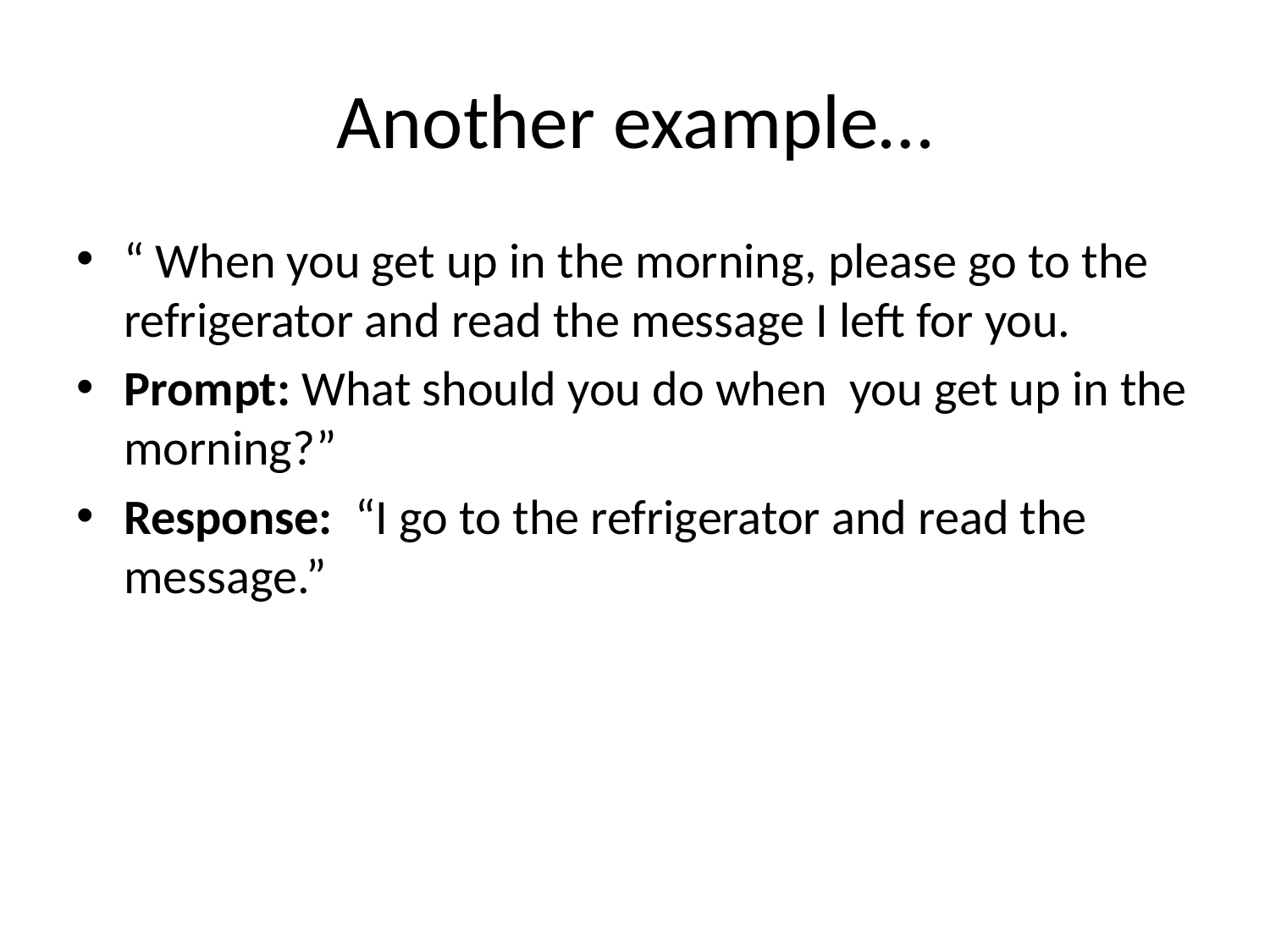

# Another example…
“ When you get up in the morning, please go to the refrigerator and read the message I left for you.
Prompt: What should you do when  you get up in the morning?”
Response:  “I go to the refrigerator and read the message.”